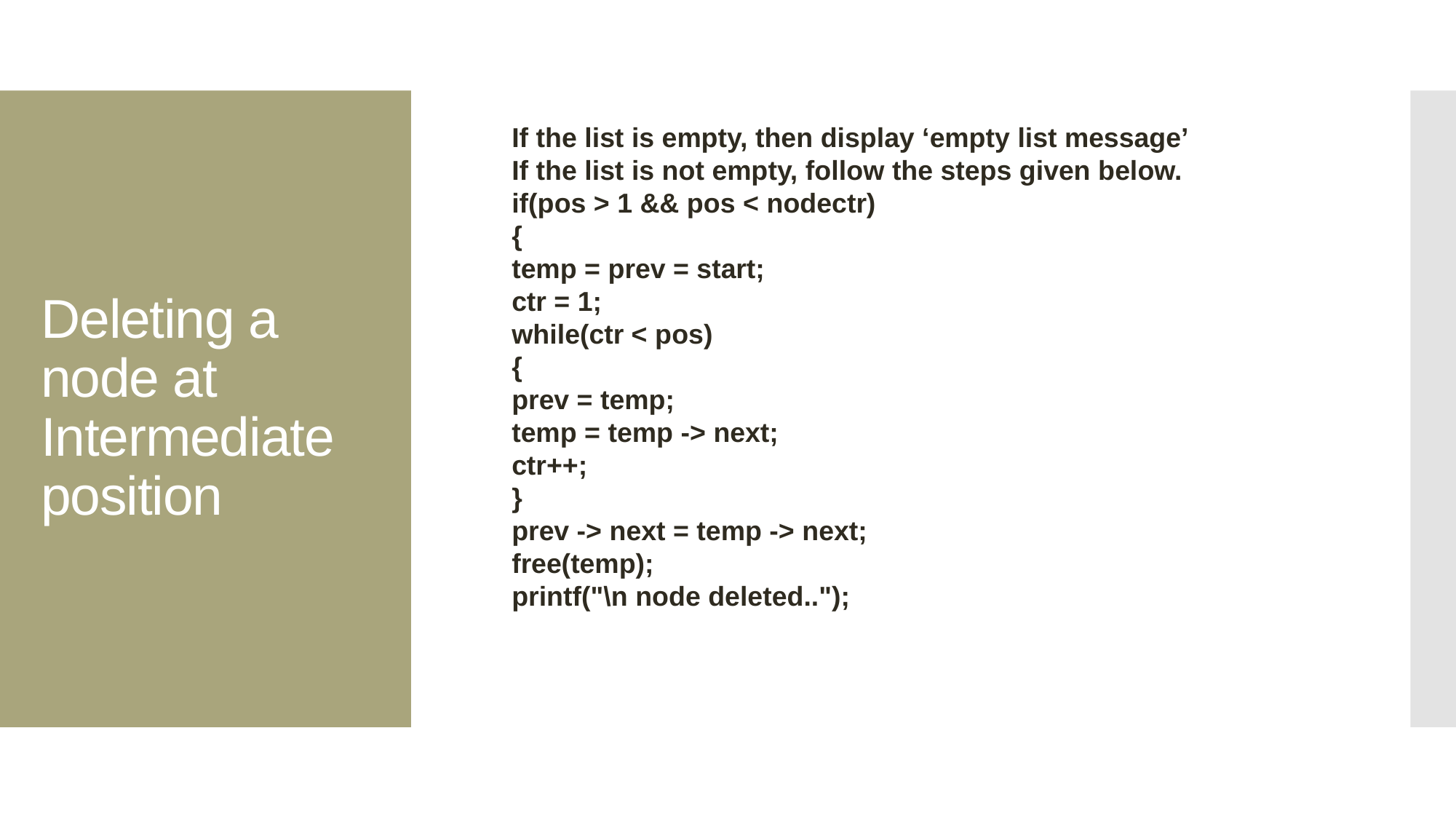

If the list is empty, then display ‘empty list message’
If the list is not empty, follow the steps given below.
if(pos > 1 && pos < nodectr)
{
temp = prev = start;
ctr = 1;
while(ctr < pos)
{
prev = temp;
temp = temp -> next;
ctr++;
}
prev -> next = temp -> next;
free(temp);
printf("\n node deleted..");
# Deleting a node at Intermediate position